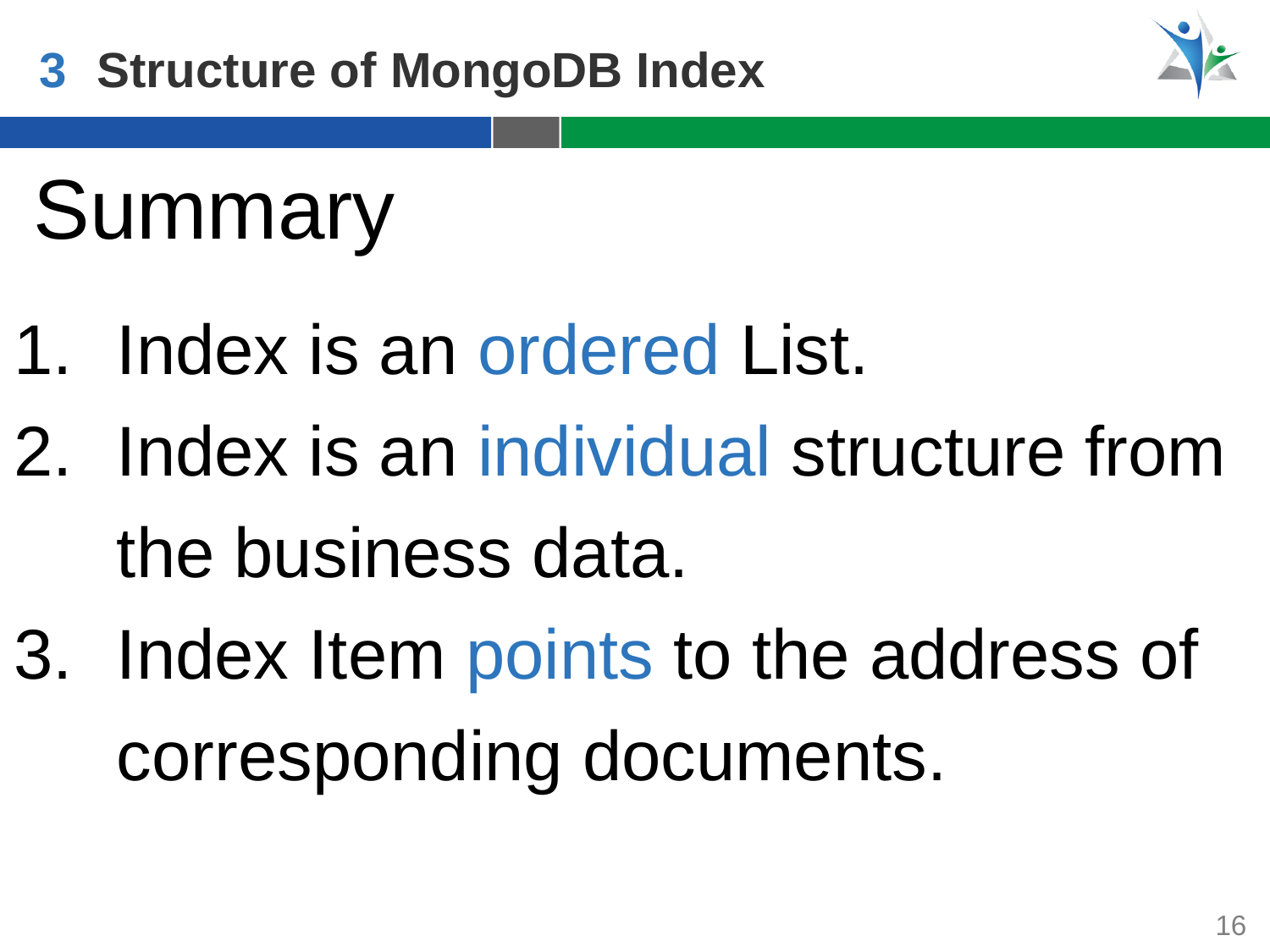

3
Structure of MongoDB Index

Summary
Index is an ordered List.
Index is an individual structure from the business data.
Index Item points to the address of corresponding documents.